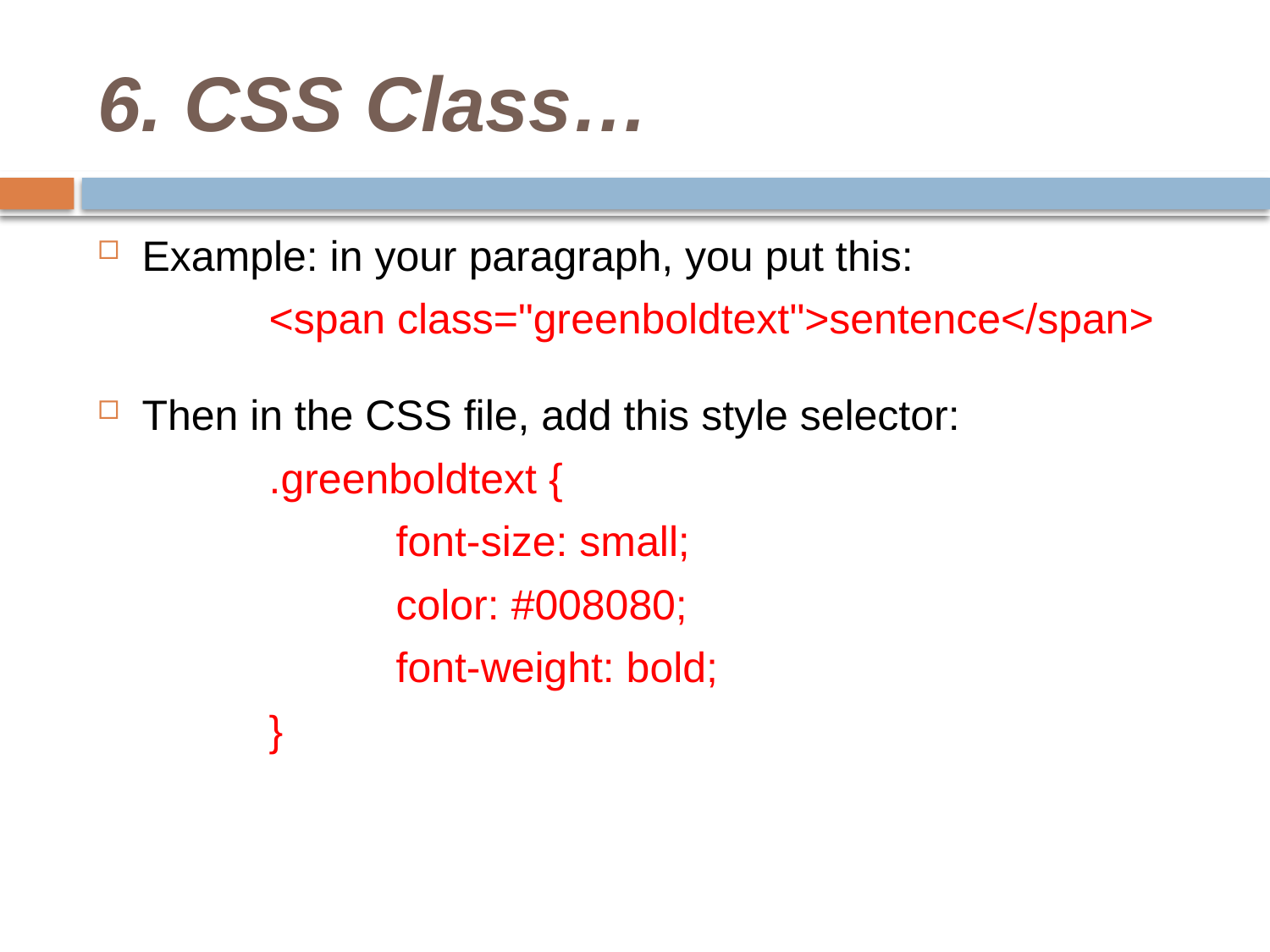

# 6. CSS Class…
Example: in your paragraph, you put this:
		<span class="greenboldtext">sentence</span>

Then in the CSS file, add this style selector:
		.greenboldtext {
			font-size: small;
			color: #008080;
			font-weight: bold;
		}